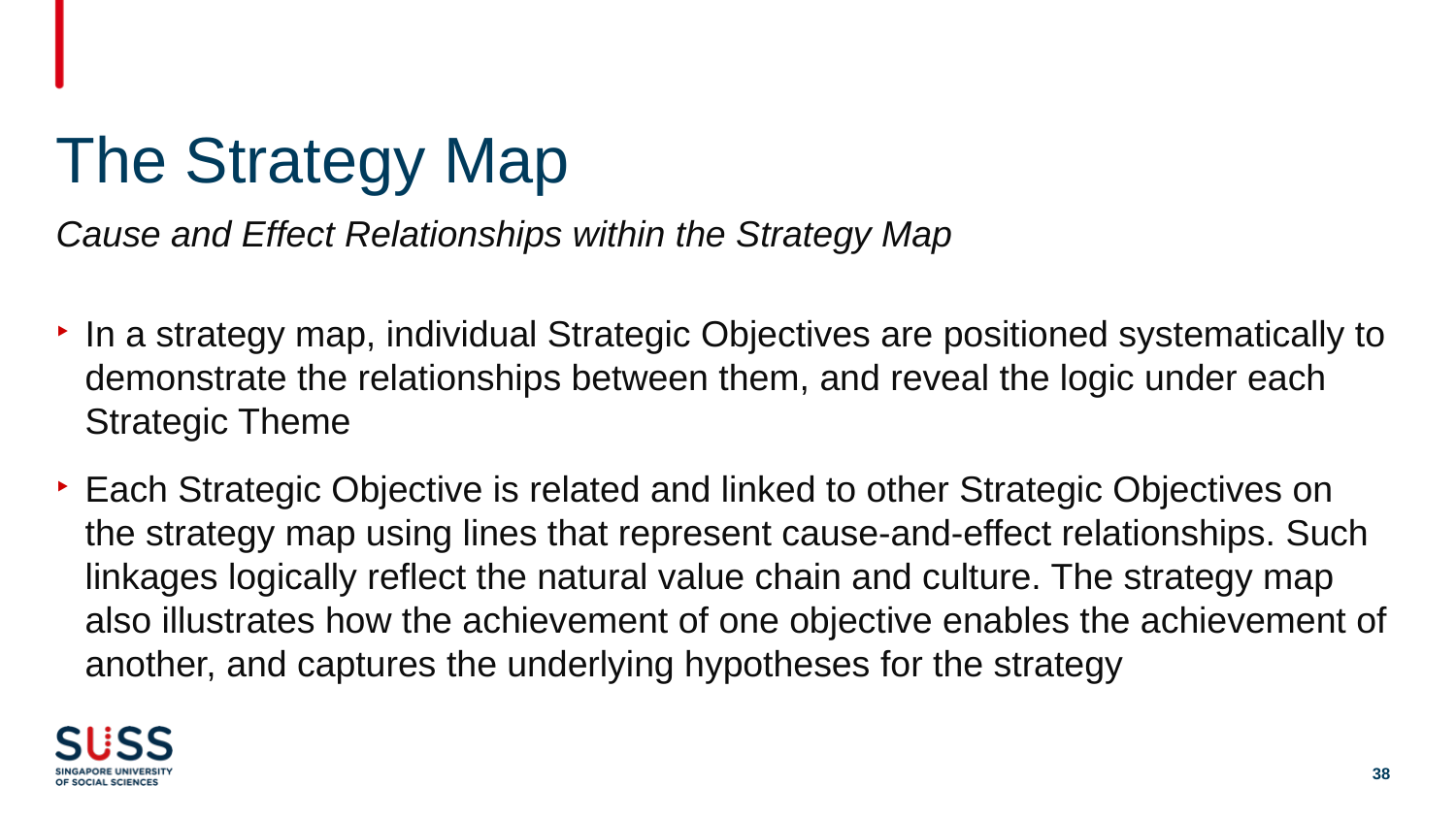

# The Strategy Map
Cause and Effect Relationships within the Strategy Map
In a strategy map, individual Strategic Objectives are positioned systematically to demonstrate the relationships between them, and reveal the logic under each Strategic Theme
Each Strategic Objective is related and linked to other Strategic Objectives on the strategy map using lines that represent cause-and-effect relationships. Such linkages logically reflect the natural value chain and culture. The strategy map also illustrates how the achievement of one objective enables the achievement of another, and captures the underlying hypotheses for the strategy